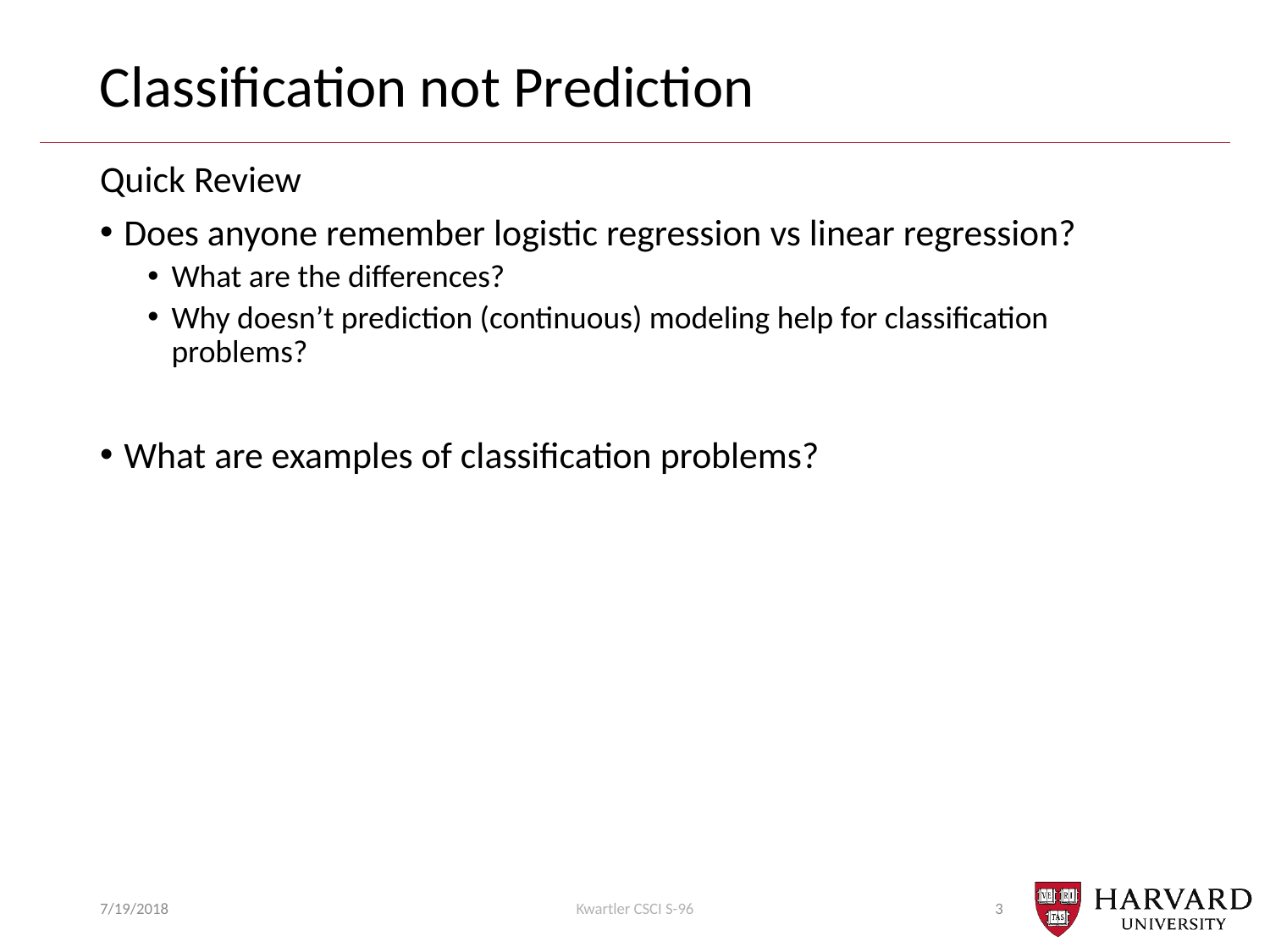

# Classification not Prediction
Quick Review
Does anyone remember logistic regression vs linear regression?
What are the differences?
Why doesn’t prediction (continuous) modeling help for classification problems?

What are examples of classification problems?
7/19/2018
Kwartler CSCI S-96
3